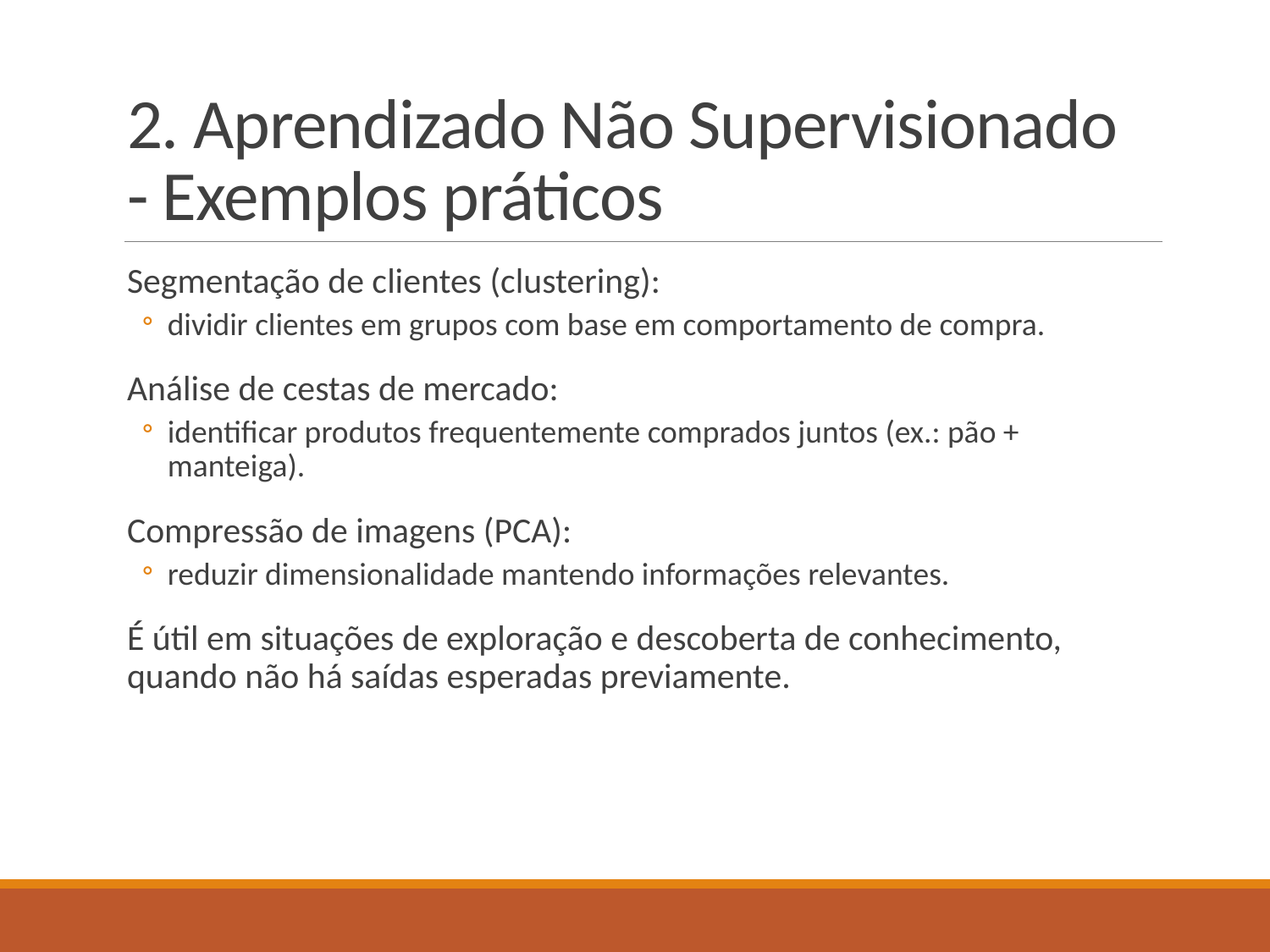

# 2. Aprendizado Não Supervisionado - Exemplos práticos
Segmentação de clientes (clustering):
dividir clientes em grupos com base em comportamento de compra.
Análise de cestas de mercado:
identificar produtos frequentemente comprados juntos (ex.: pão + manteiga).
Compressão de imagens (PCA):
reduzir dimensionalidade mantendo informações relevantes.
É útil em situações de exploração e descoberta de conhecimento, quando não há saídas esperadas previamente.